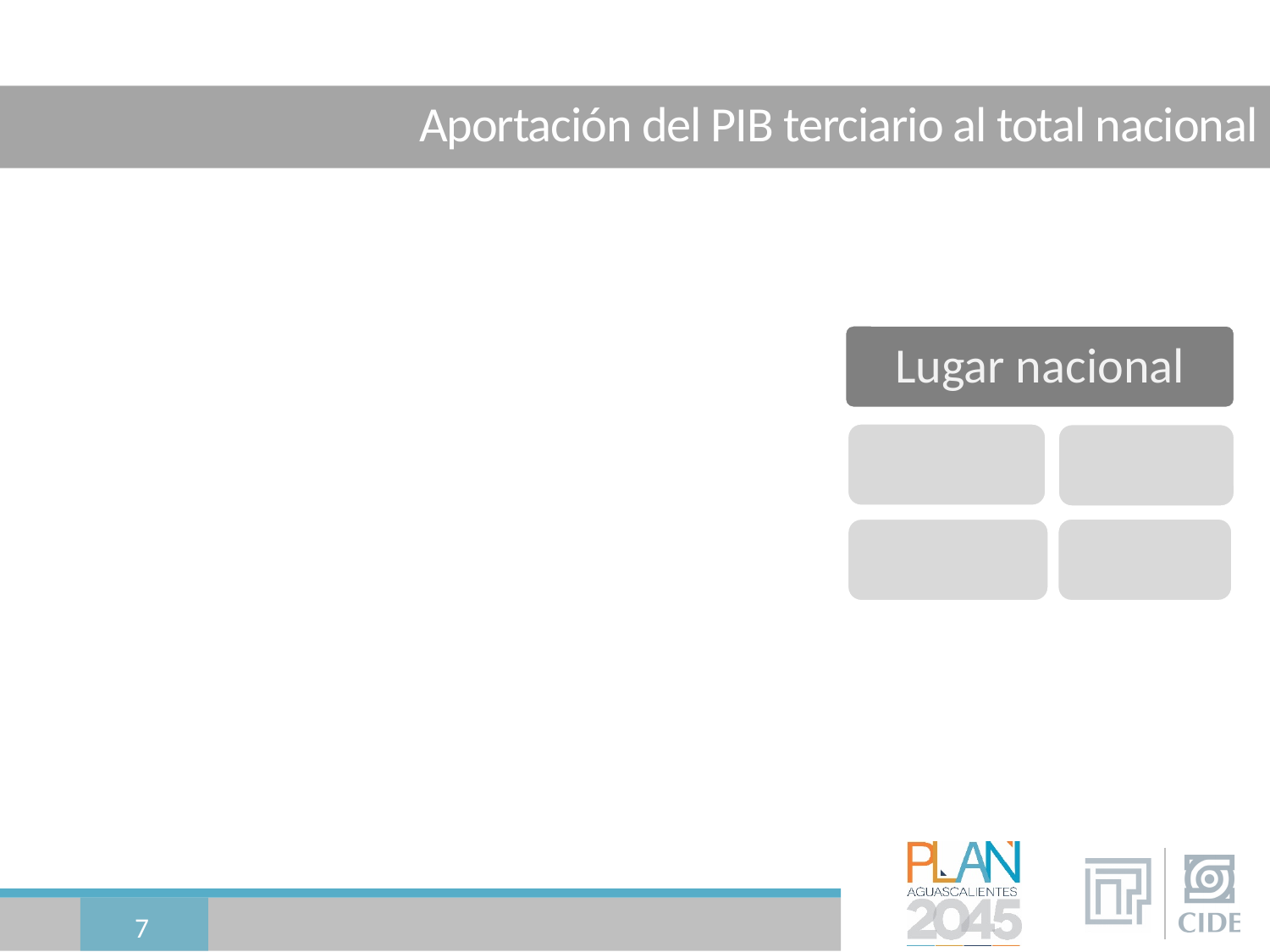

# Aportación del PIB terciario al total nacional

7